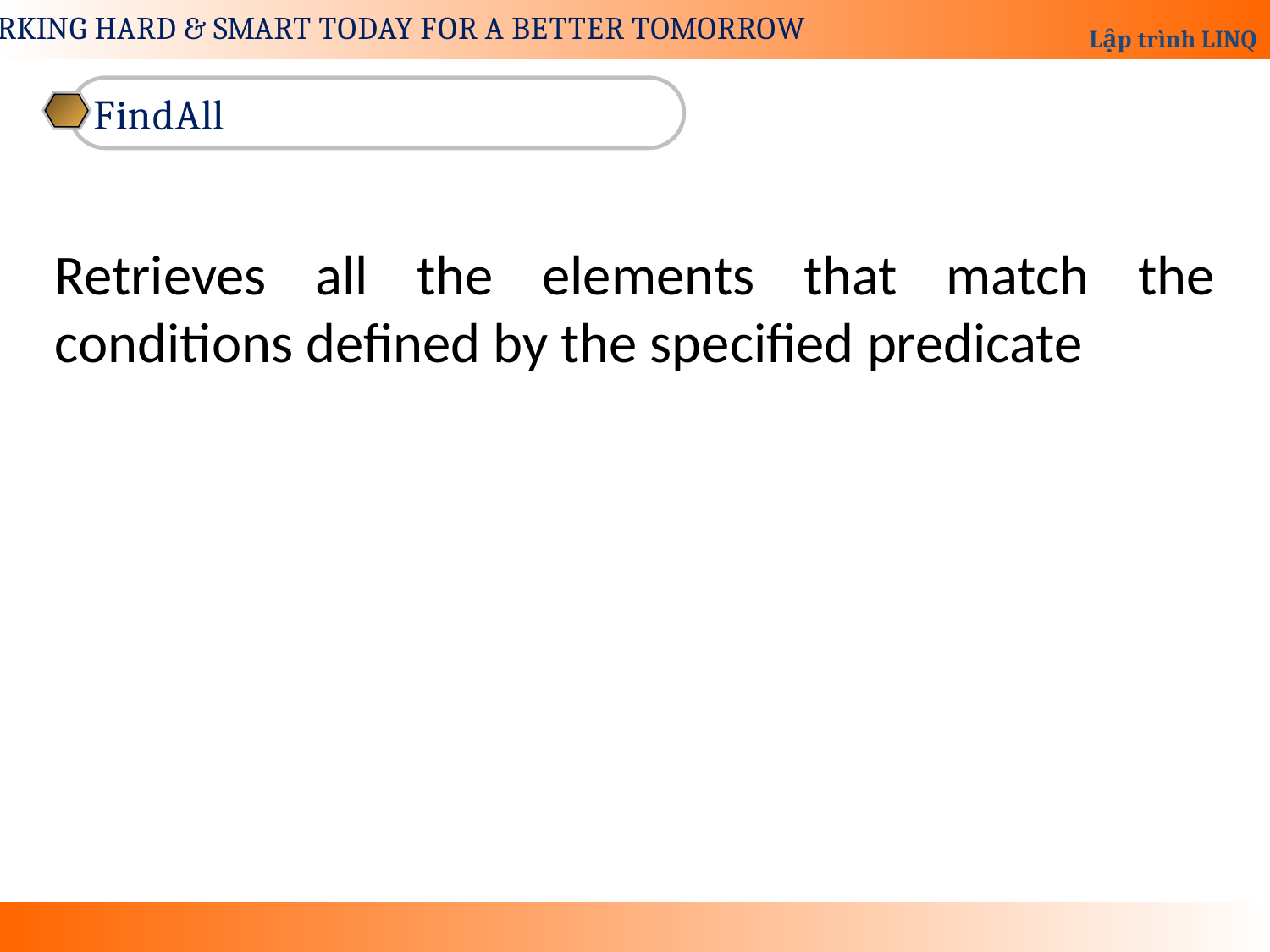

FindAll

Retrieves all the elements that match the conditions defined by the specified predicate